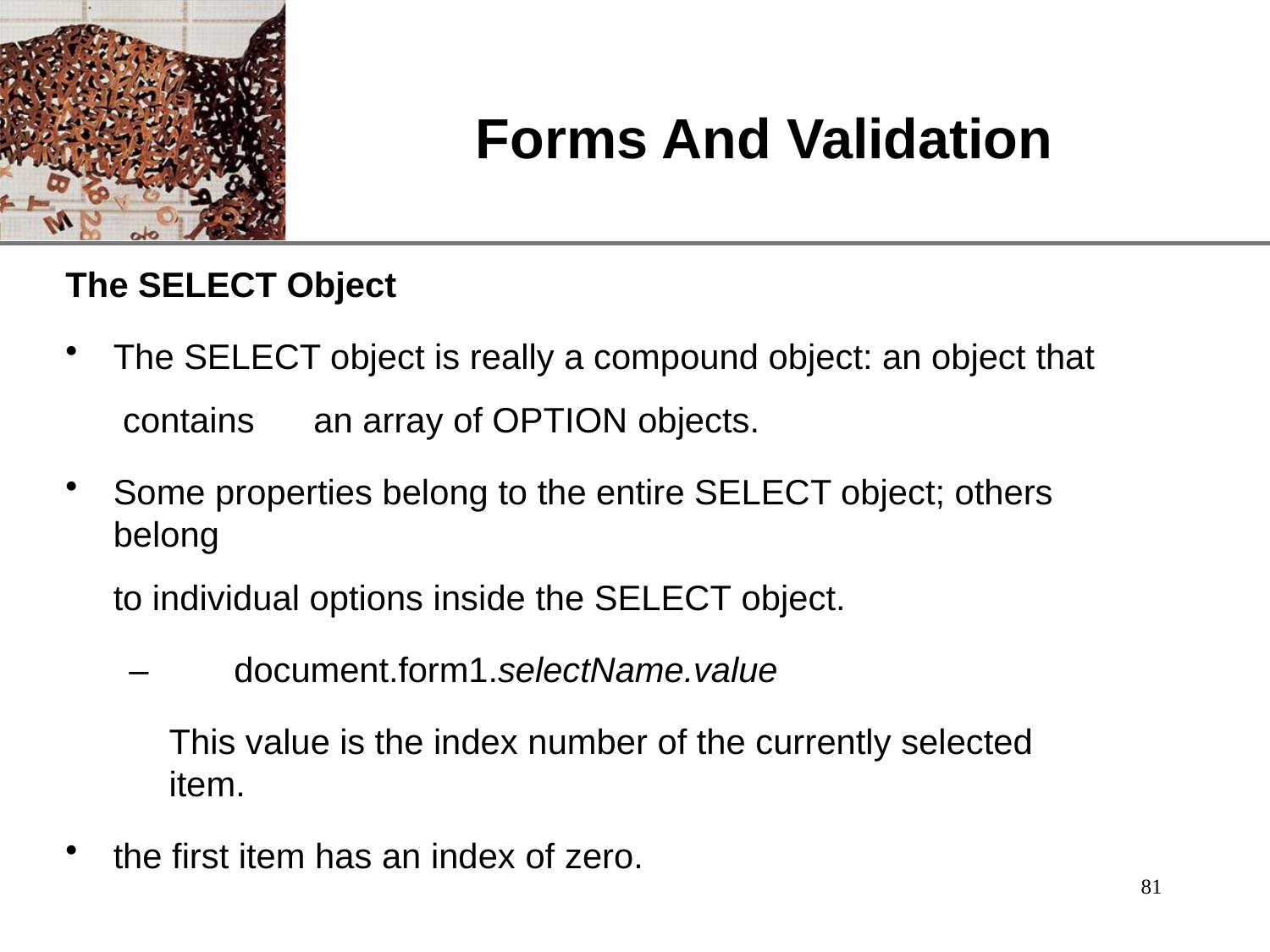

# Forms And Validation
The SELECT Object
The SELECT object is really a compound object: an object that  contains	an array of OPTION objects.
Some properties belong to the entire SELECT object; others belong
to individual options inside the SELECT object.
–	document.form1.selectName.value
This value is the index number of the currently selected item.
the first item has an index of zero.
81